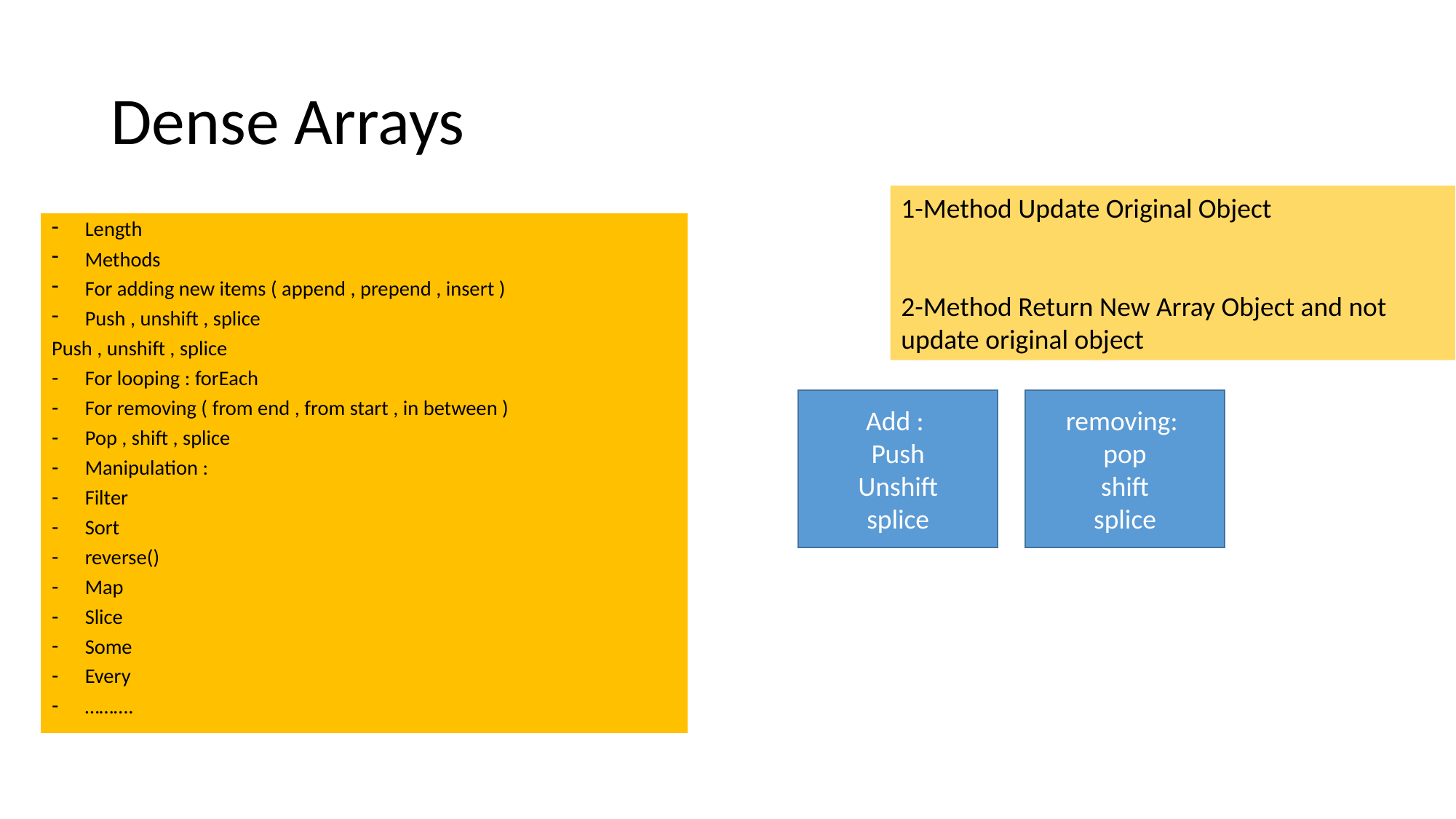

# Dense Arrays
1-Method Update Original Object

2-Method Return New Array Object and not update original object
Length
Methods
For adding new items ( append , prepend , insert )
Push , unshift , splice
Push , unshift , splice
For looping : forEach
For removing ( from end , from start , in between )
Pop , shift , splice
Manipulation :
Filter
Sort
reverse()
Map
Slice
Some
Every
……….
Add :
Push
Unshift
splice
removing:
pop
shift
splice